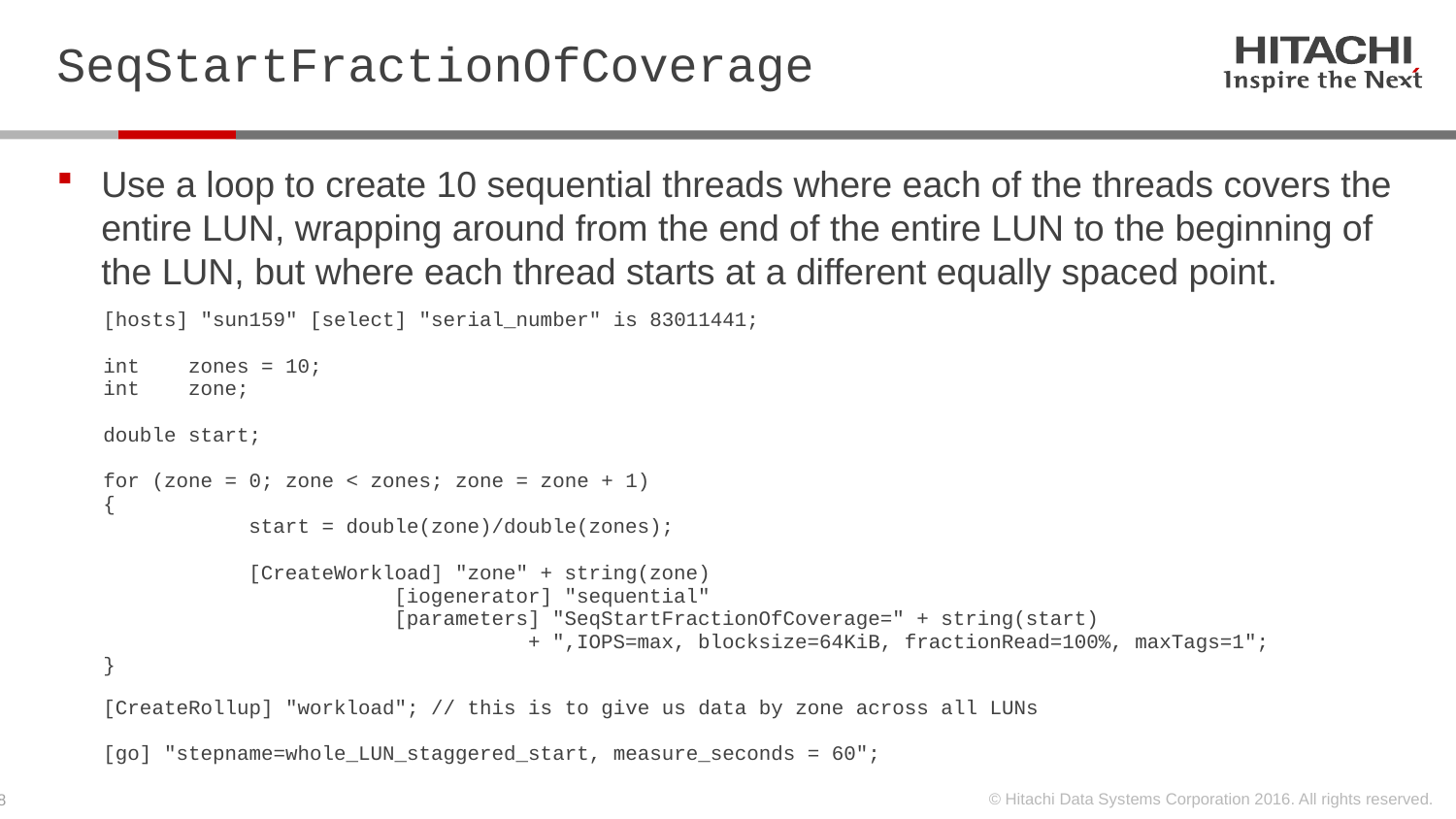

# SeqStartFractionOfCoverage
Use a loop to create 10 sequential threads where each of the threads covers the entire LUN, wrapping around from the end of the entire LUN to the beginning of the LUN, but where each thread starts at a different equally spaced point.
[hosts] "sun159" [select] "serial_number" is 83011441;
int    zones = 10;
int    zone;
double start;
for (zone = 0; zone < zones; zone = zone + 1)
{
	start = double(zone)/double(zones);
	[CreateWorkload] "zone" + string(zone)
		[iogenerator] "sequential"
		[parameters] "SeqStartFractionOfCoverage=" + string(start)
		           + ",IOPS=max, blocksize=64KiB, fractionRead=100%, maxTags=1";
}
[CreateRollup] "workload"; // this is to give us data by zone across all LUNs
[go] "stepname=whole_LUN_staggered_start, measure_seconds = 60";